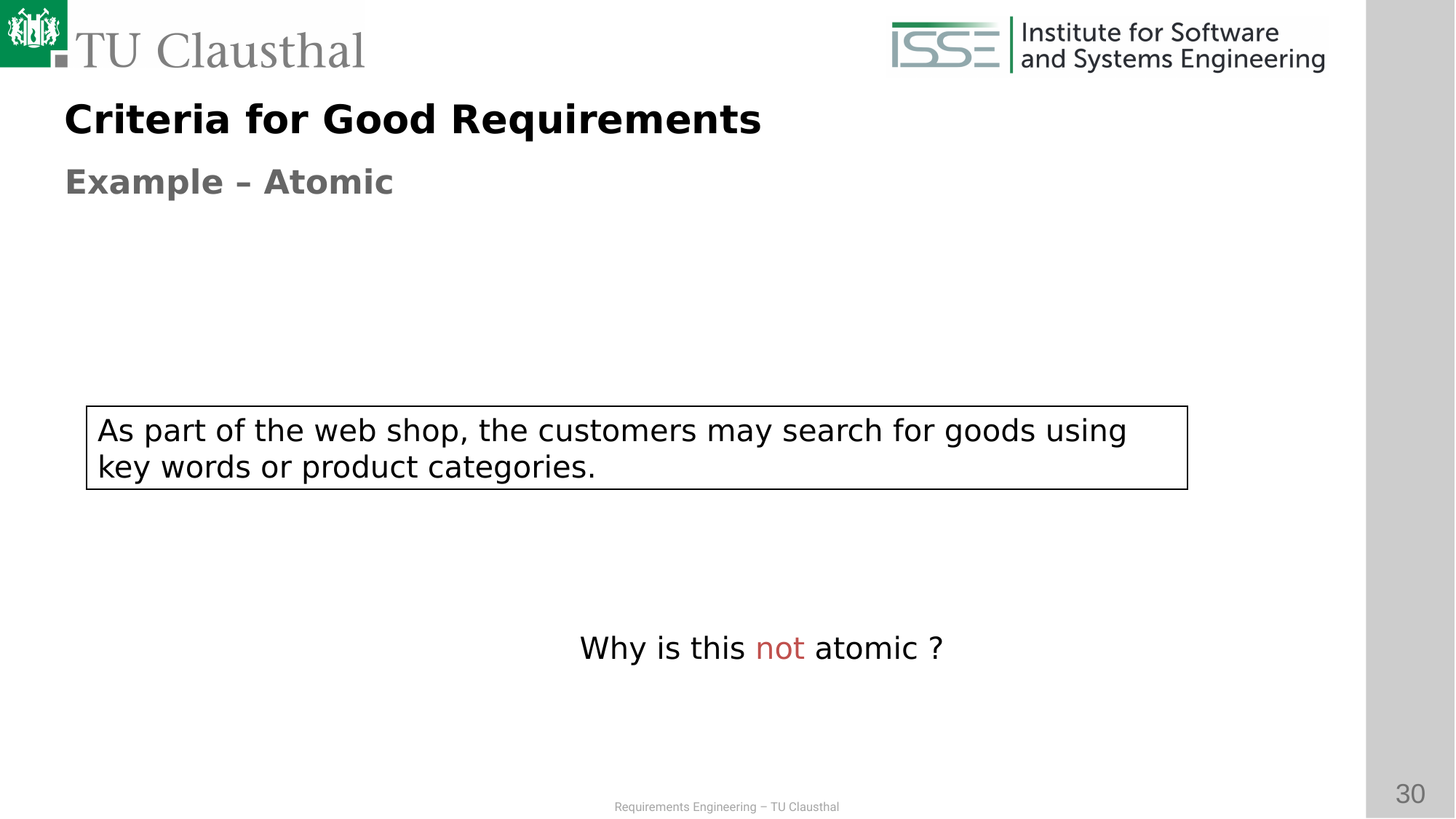

Criteria for Good Requirements
Example – Atomic
# Why is this not atomic ?

As part of the web shop, the customers may search for goods using key words or product categories.